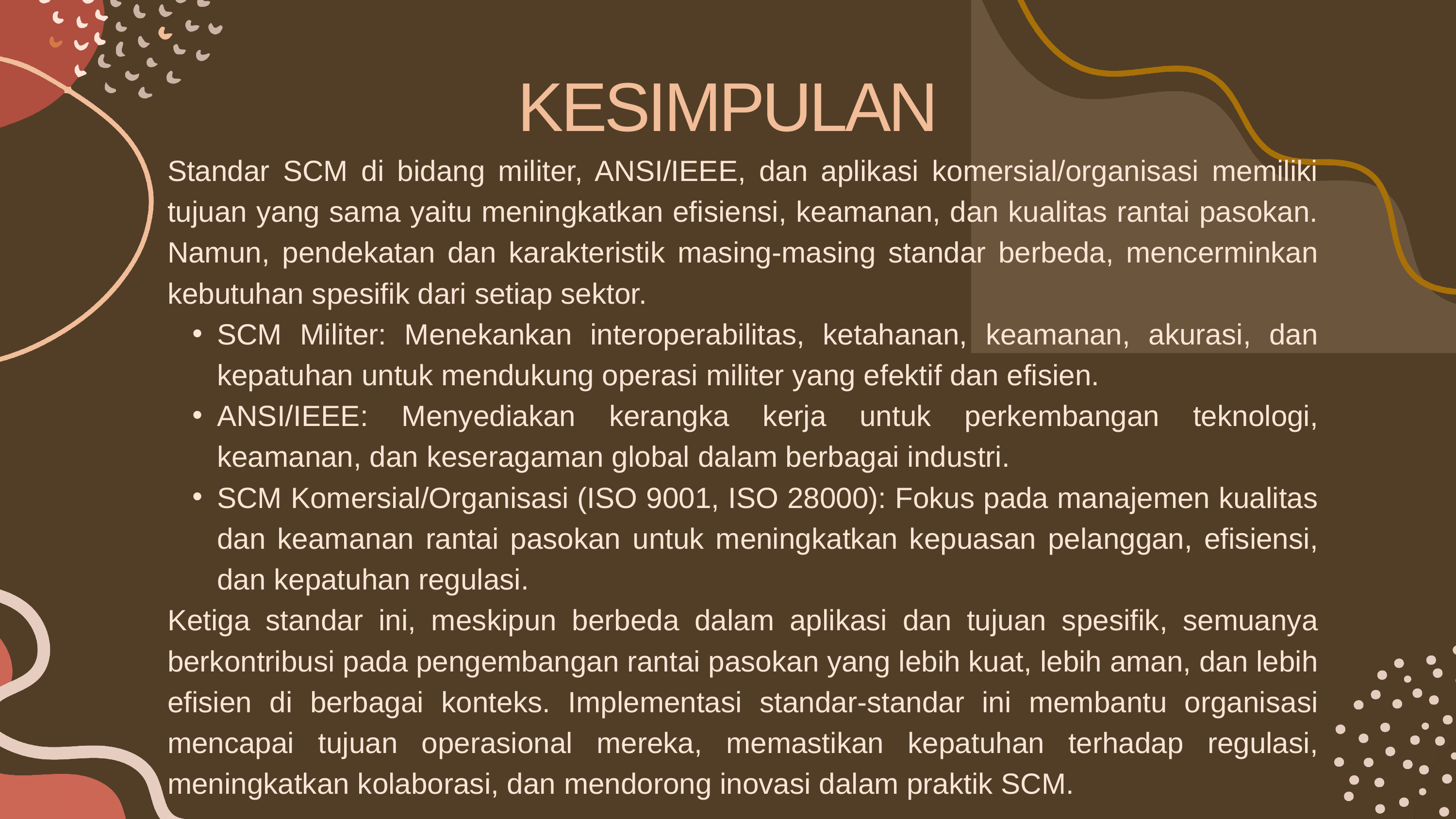

KESIMPULAN
Standar SCM di bidang militer, ANSI/IEEE, dan aplikasi komersial/organisasi memiliki tujuan yang sama yaitu meningkatkan efisiensi, keamanan, dan kualitas rantai pasokan. Namun, pendekatan dan karakteristik masing-masing standar berbeda, mencerminkan kebutuhan spesifik dari setiap sektor.
SCM Militer: Menekankan interoperabilitas, ketahanan, keamanan, akurasi, dan kepatuhan untuk mendukung operasi militer yang efektif dan efisien.
ANSI/IEEE: Menyediakan kerangka kerja untuk perkembangan teknologi, keamanan, dan keseragaman global dalam berbagai industri.
SCM Komersial/Organisasi (ISO 9001, ISO 28000): Fokus pada manajemen kualitas dan keamanan rantai pasokan untuk meningkatkan kepuasan pelanggan, efisiensi, dan kepatuhan regulasi.
Ketiga standar ini, meskipun berbeda dalam aplikasi dan tujuan spesifik, semuanya berkontribusi pada pengembangan rantai pasokan yang lebih kuat, lebih aman, dan lebih efisien di berbagai konteks. Implementasi standar-standar ini membantu organisasi mencapai tujuan operasional mereka, memastikan kepatuhan terhadap regulasi, meningkatkan kolaborasi, dan mendorong inovasi dalam praktik SCM.